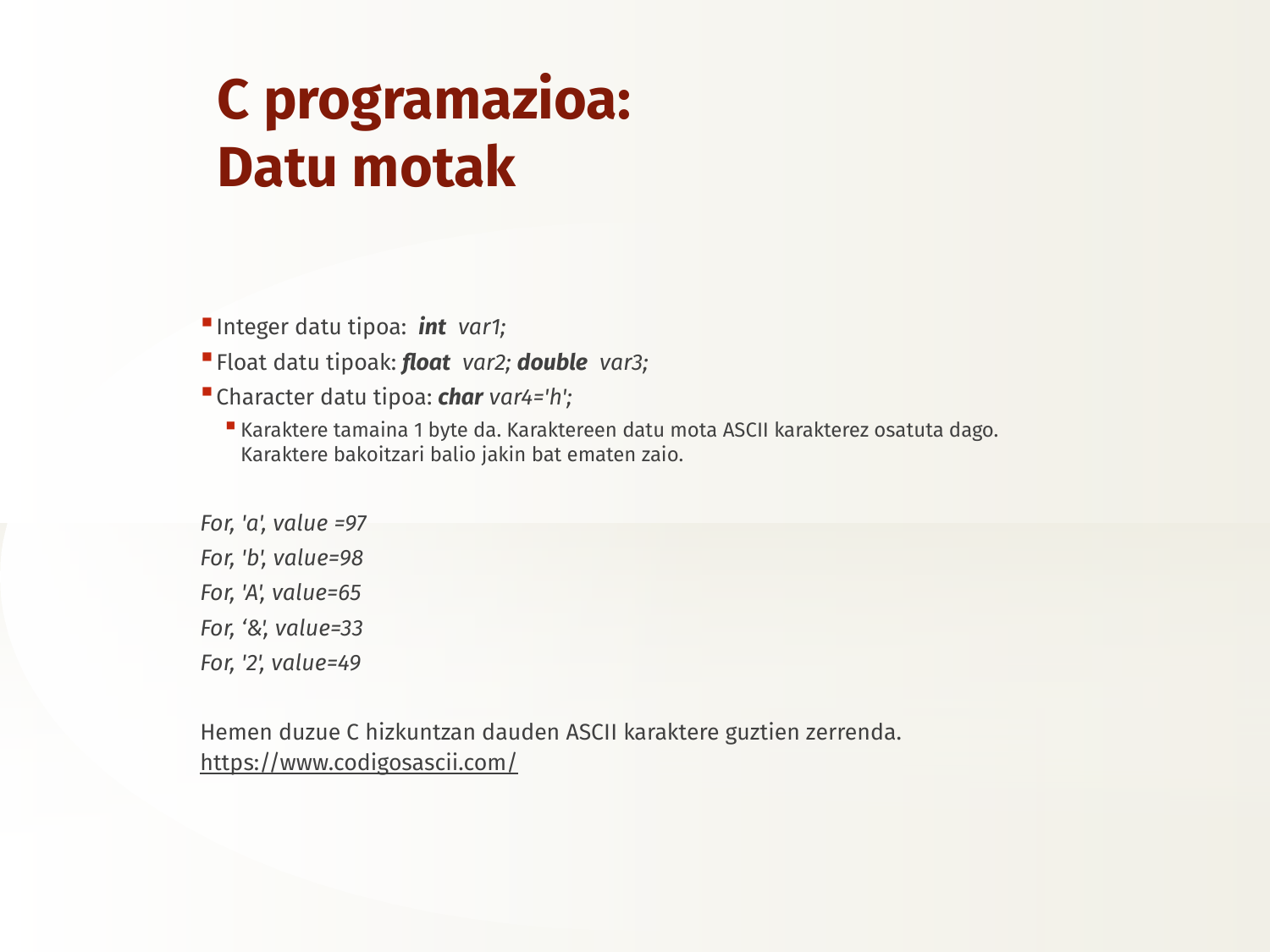

C programazioa:
Datu motak
Integer datu tipoa:  int  var1;
Float datu tipoak: float  var2; double  var3;
Character datu tipoa: char var4='h';
Karaktere tamaina 1 byte da. Karaktereen datu mota ASCII karakterez osatuta dago. Karaktere bakoitzari balio jakin bat ematen zaio.

For, 'a', value =97
For, 'b', value=98
For, 'A', value=65
For, ‘&', value=33
For, '2', value=49

Hemen duzue C hizkuntzan dauden ASCII karaktere guztien zerrenda.
https://www.codigosascii.com/